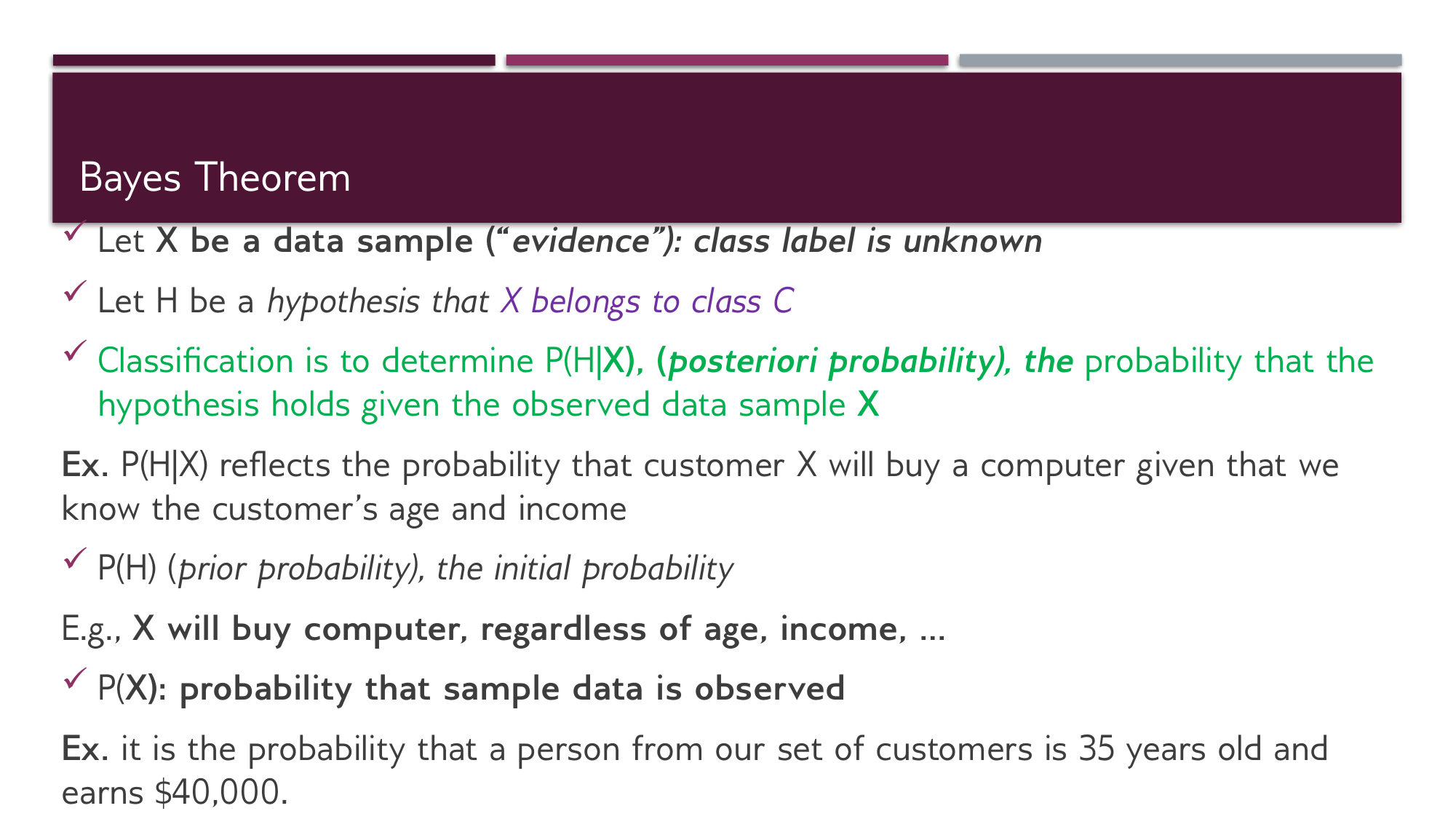

# Bayes Theorem
Let X be a data sample (“evidence”): class label is unknown
Let H be a hypothesis that X belongs to class C
Classification is to determine P(H|X), (posteriori probability), the probability that the hypothesis holds given the observed data sample X
Ex. P(H|X) reflects the probability that customer X will buy a computer given that we know the customer’s age and income
P(H) (prior probability), the initial probability
E.g., X will buy computer, regardless of age, income, …
P(X): probability that sample data is observed
Ex. it is the probability that a person from our set of customers is 35 years old and earns $40,000.